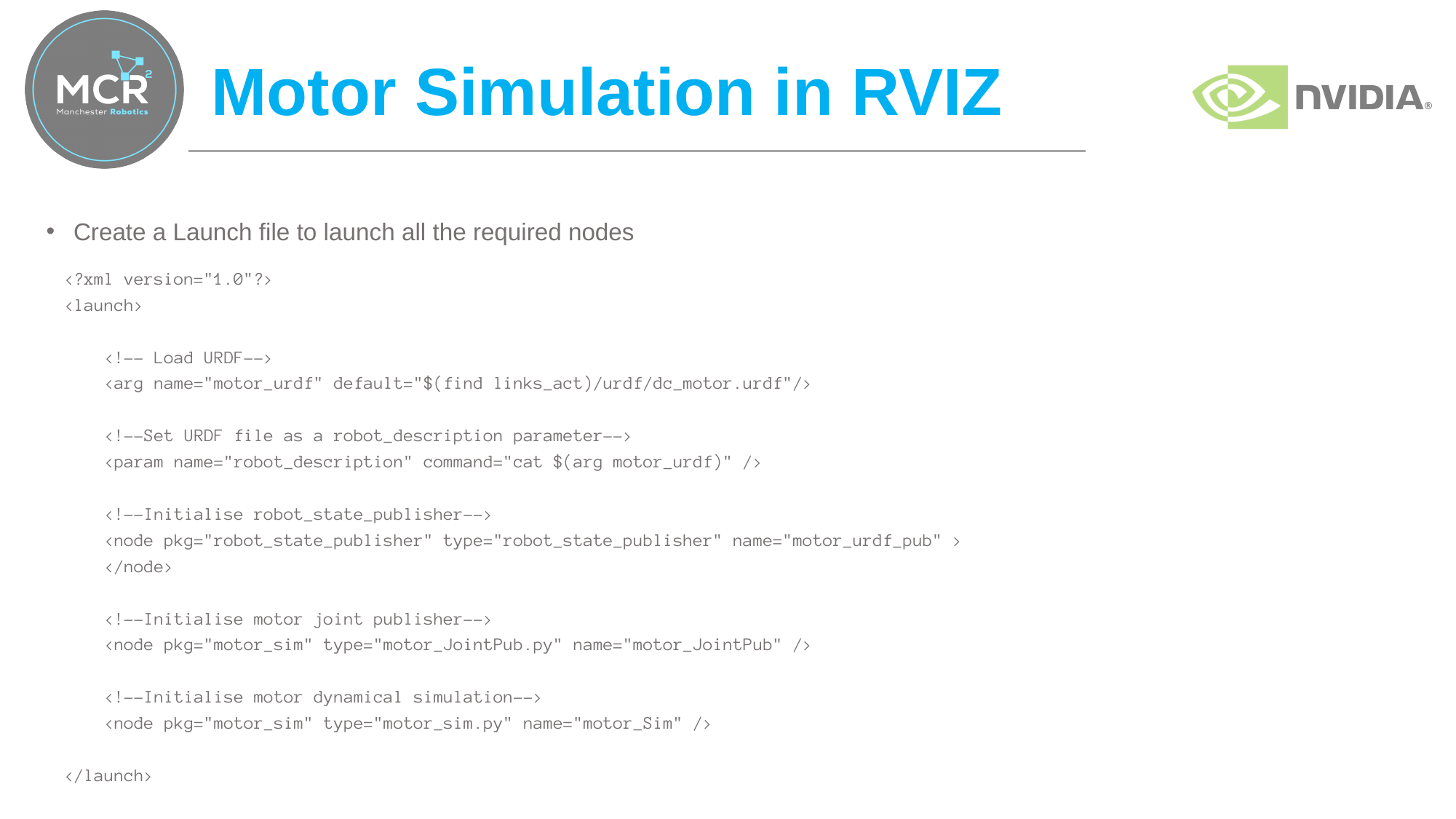

# Motor Simulation in RVIZ
Create a Launch file to launch all the required nodes

<?xml version="1.0"?>
<launch>

    <!-- Load URDF-->
    <arg name="motor_urdf" default="$(find links_act)/urdf/dc_motor.urdf"/>

    <!--Set URDF file as a robot_description parameter-->
    <param name="robot_description" command="cat $(arg motor_urdf)" />

    <!--Initialise robot_state_publisher-->
    <node pkg="robot_state_publisher" type="robot_state_publisher" name="motor_urdf_pub" >
    </node>

    <!--Initialise motor joint publisher-->
    <node pkg="motor_sim" type="motor_JointPub.py" name="motor_JointPub" />

    <!--Initialise motor dynamical simulation-->
    <node pkg="motor_sim" type="motor_sim.py" name="motor_Sim" />

</launch>